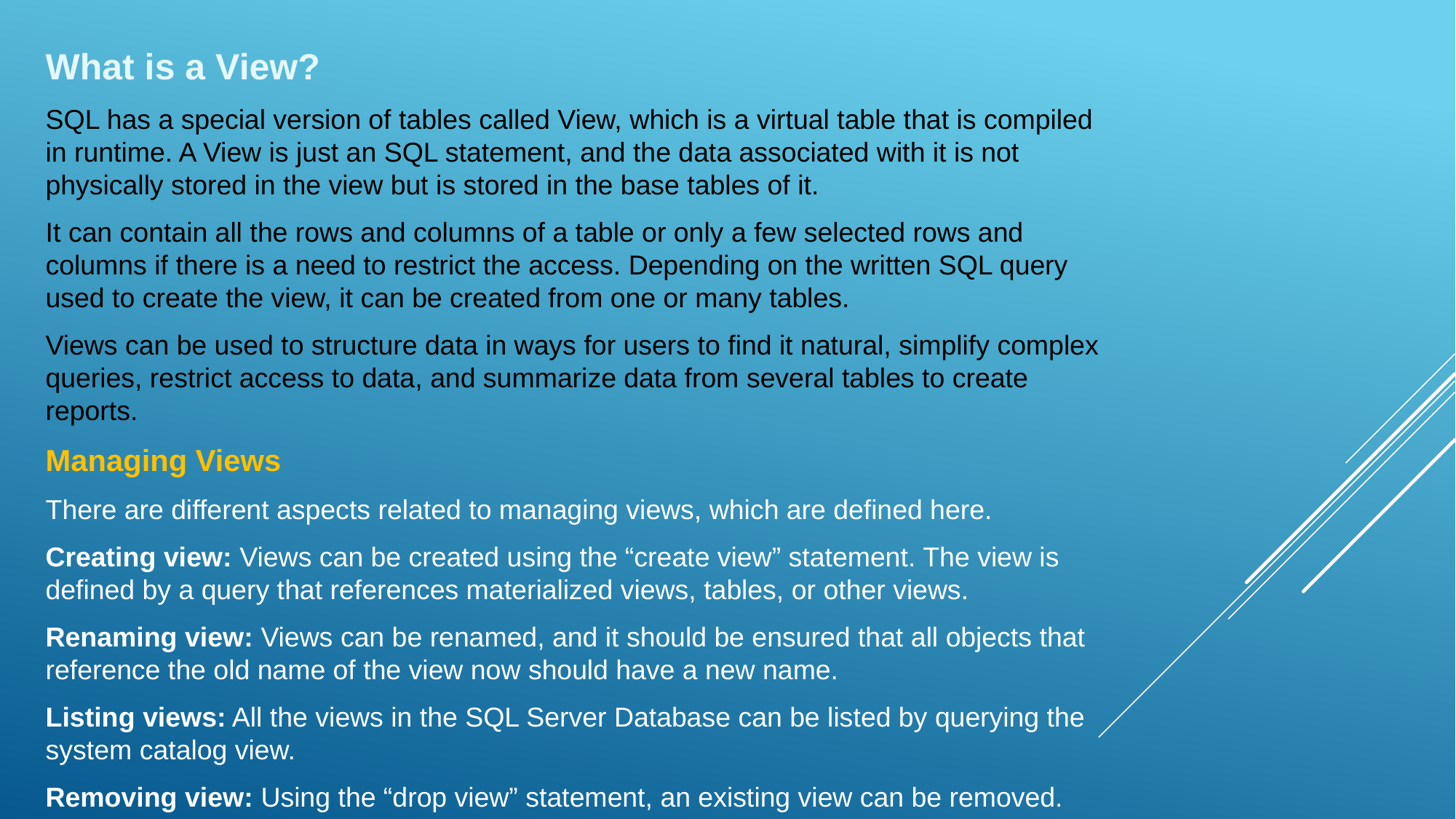

What is a View?
SQL has a special version of tables called View, which is a virtual table that is compiled in runtime. A View is just an SQL statement, and the data associated with it is not physically stored in the view but is stored in the base tables of it.
It can contain all the rows and columns of a table or only a few selected rows and columns if there is a need to restrict the access. Depending on the written SQL query used to create the view, it can be created from one or many tables.
Views can be used to structure data in ways for users to find it natural, simplify complex queries, restrict access to data, and summarize data from several tables to create reports.
Managing Views
There are different aspects related to managing views, which are defined here.
Creating view: Views can be created using the “create view” statement. The view is defined by a query that references materialized views, tables, or other views.
Renaming view: Views can be renamed, and it should be ensured that all objects that reference the old name of the view now should have a new name.
Listing views: All the views in the SQL Server Database can be listed by querying the system catalog view.
Removing view: Using the “drop view” statement, an existing view can be removed.